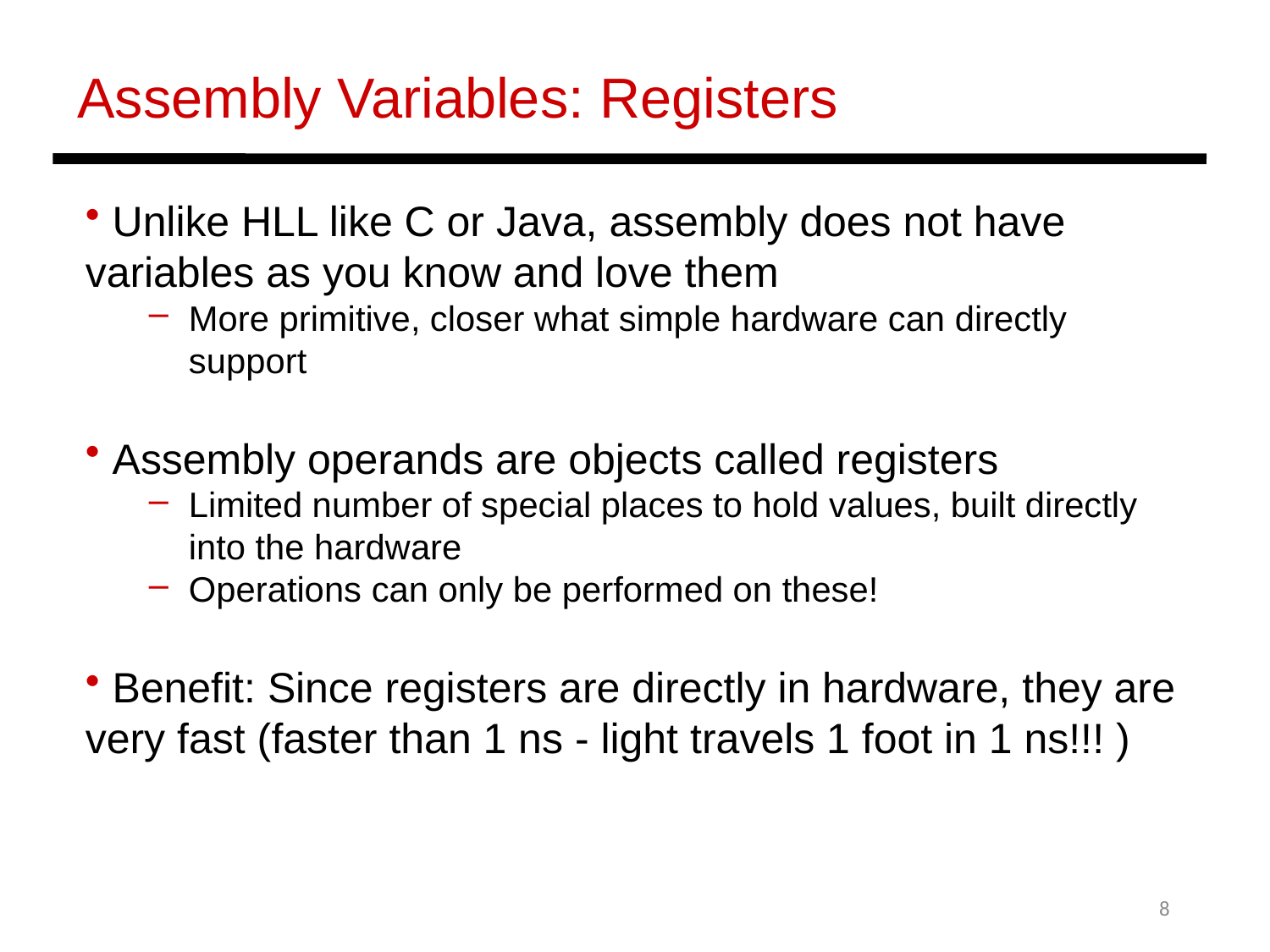

Assembly Variables: Registers

 Unlike HLL like C or Java, assembly does not have variables as you know and love them
More primitive, closer what simple hardware can directly support

 Assembly operands are objects called registers
Limited number of special places to hold values, built directly into the hardware
Operations can only be performed on these!

 Benefit: Since registers are directly in hardware, they are very fast (faster than 1 ns - light travels 1 foot in 1 ns!!! )
8